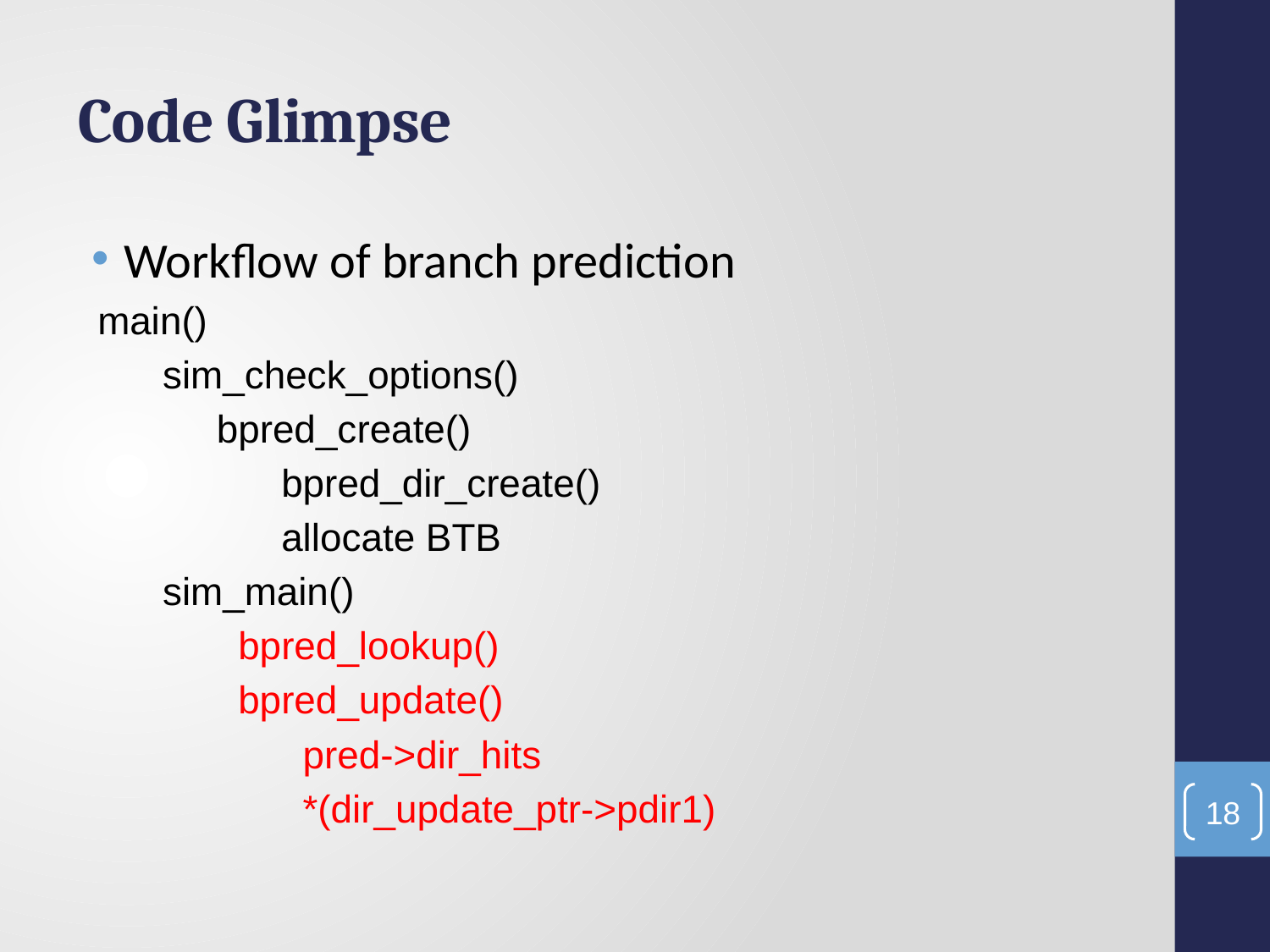

# Code Glimpse
Workflow of branch prediction
  main()
        sim_check_options()
             bpred_create()
                   bpred_dir_create()
                   allocate BTB
        sim_main()
               bpred_lookup()
               bpred_update()
                     pred->dir_hits
                     *(dir_update_ptr->pdir1)
18